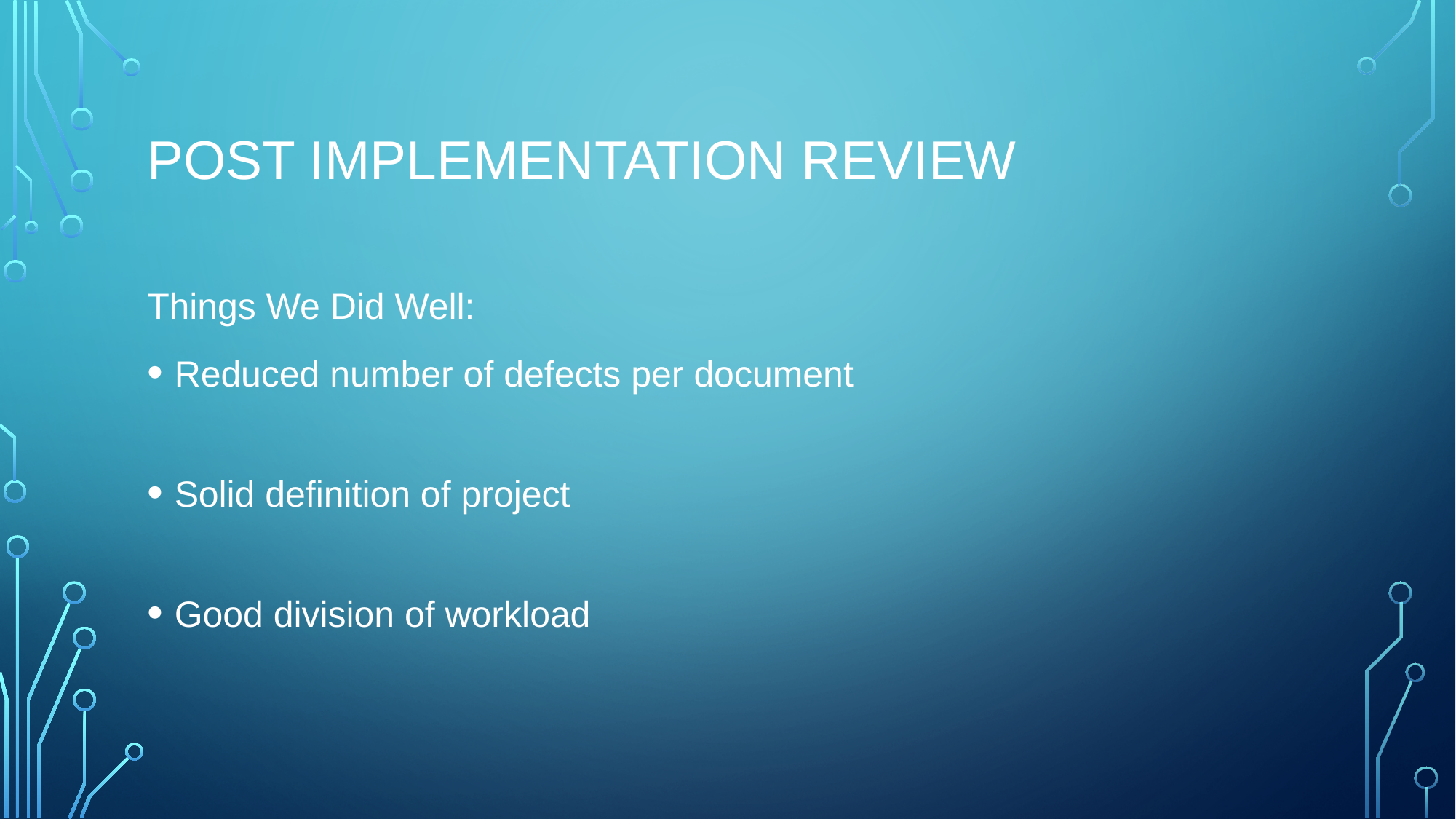

# Post Implementation Review
Things We Did Well:
Reduced number of defects per document
Solid definition of project
Good division of workload